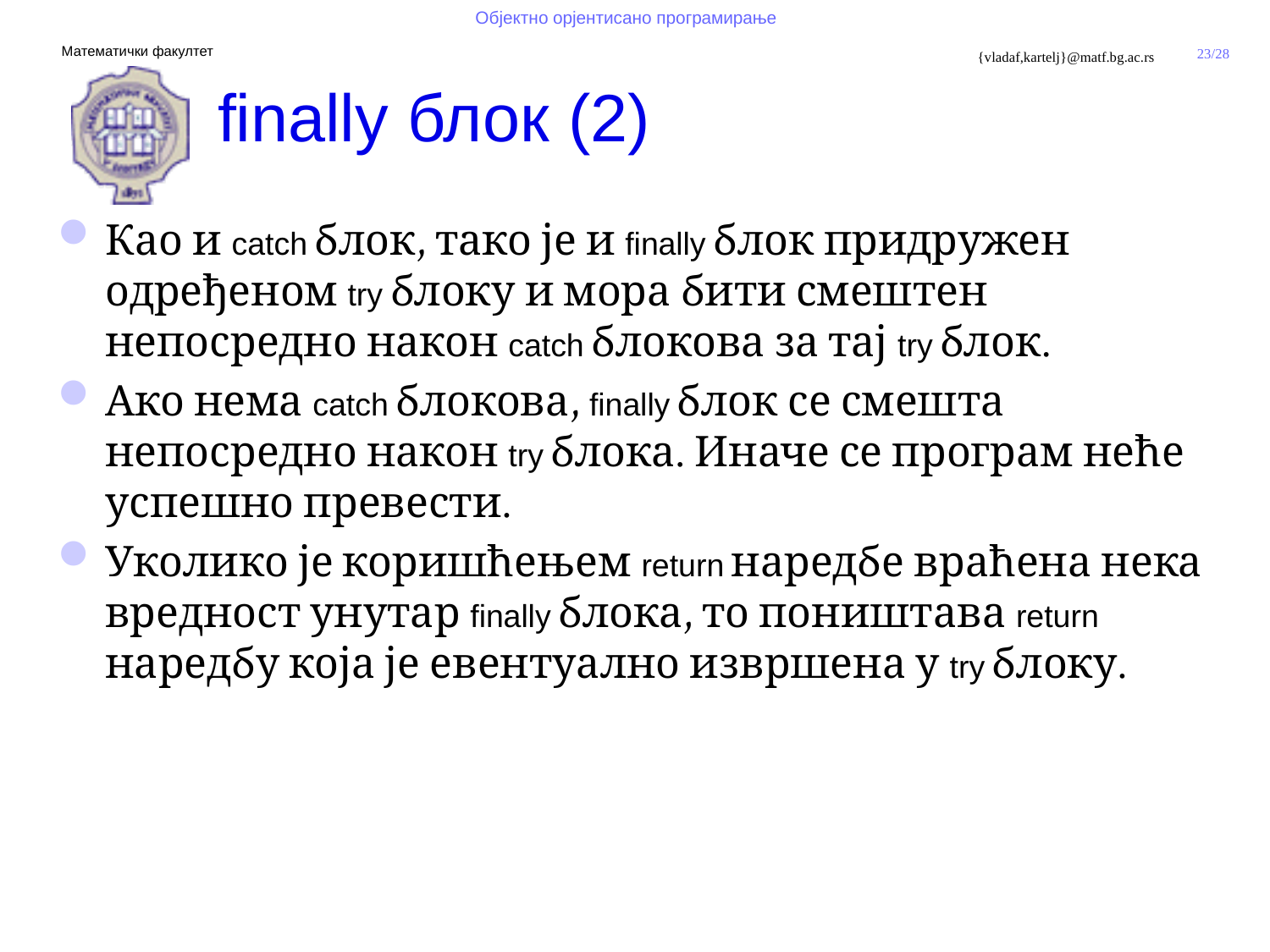

# finally блок (2)
Као и catch блок, тако је и finally блок придружен одређеном try блоку и мора бити смештен непосредно након catch блокова за тај try блок.
Ако нема catch блокова, finally блок се смешта непосредно након try блока. Иначе се програм неће успешно превести.
Уколико је коришћењем return наредбе враћена нека вредност унутар finally блока, то поништава return наредбу која је евентуално извршена у try блоку.